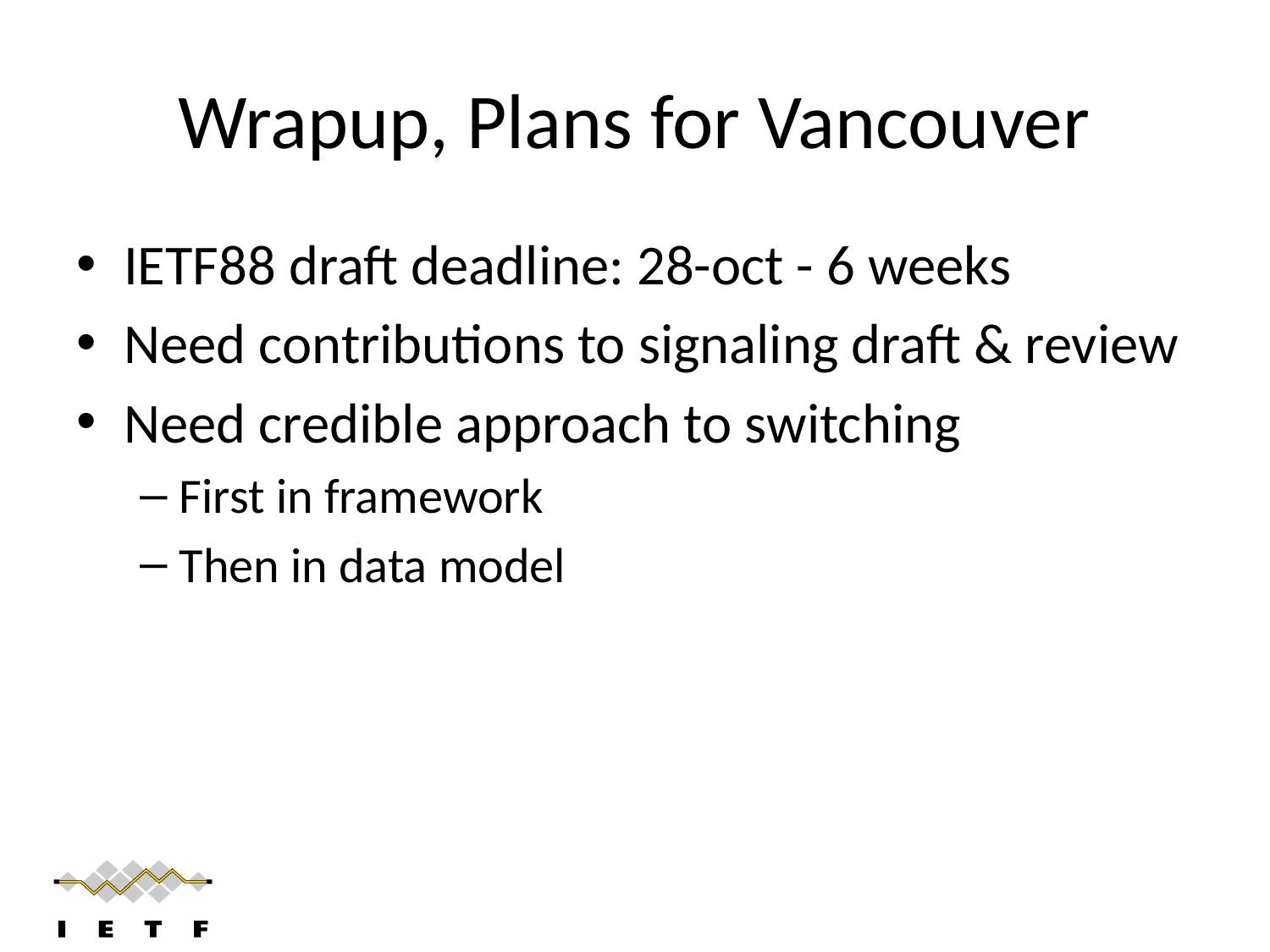

# Wrapup, Plans for Vancouver
IETF88 draft deadline: 28-oct - 6 weeks
Need contributions to signaling draft & review
Need credible approach to switching
First in framework
Then in data model